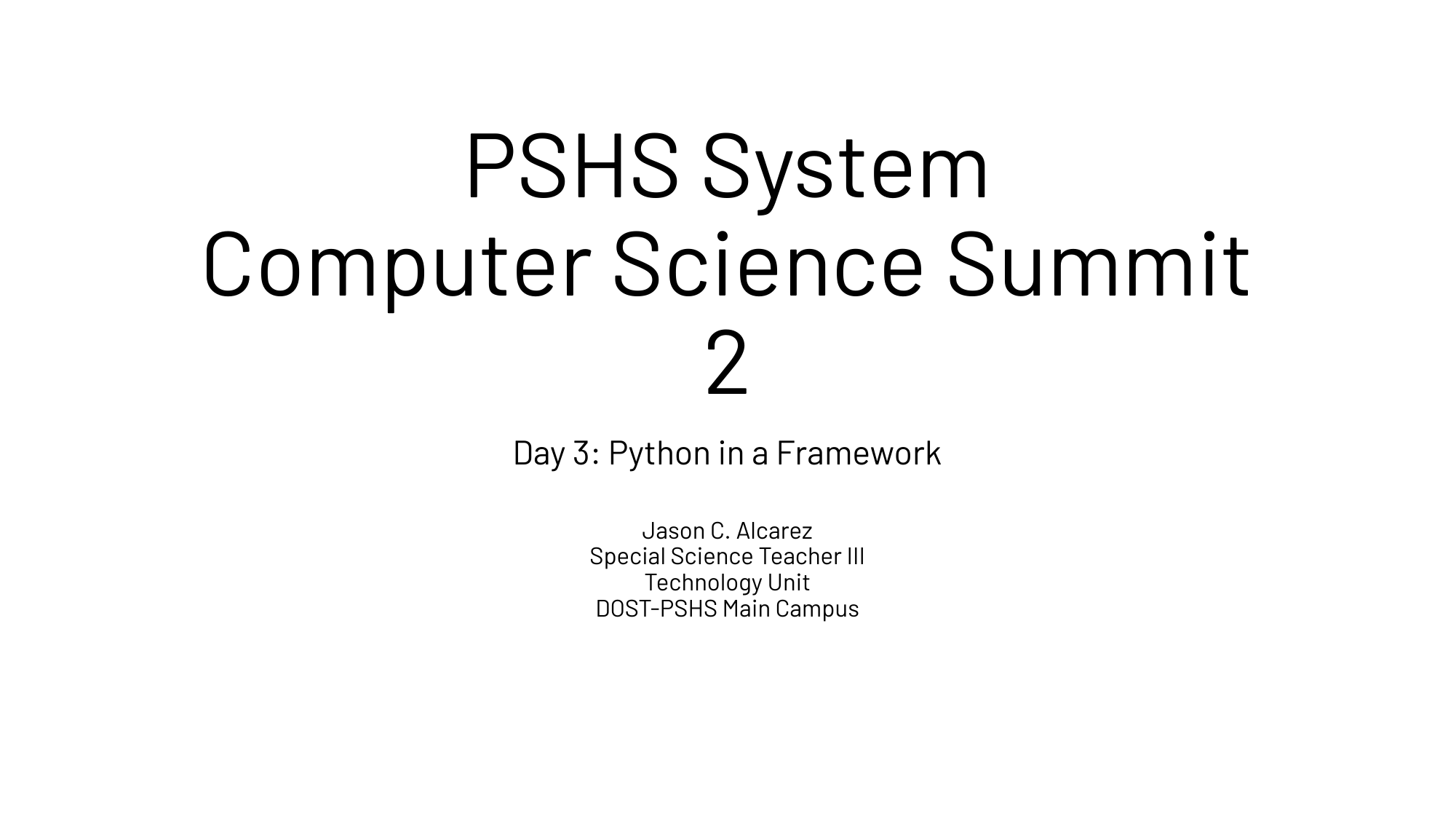

# PSHS System Computer Science Summit 2
Day 3: Python in a Framework

Jason C. Alcarez
Special Science Teacher III
Technology Unit
DOST-PSHS Main Campus